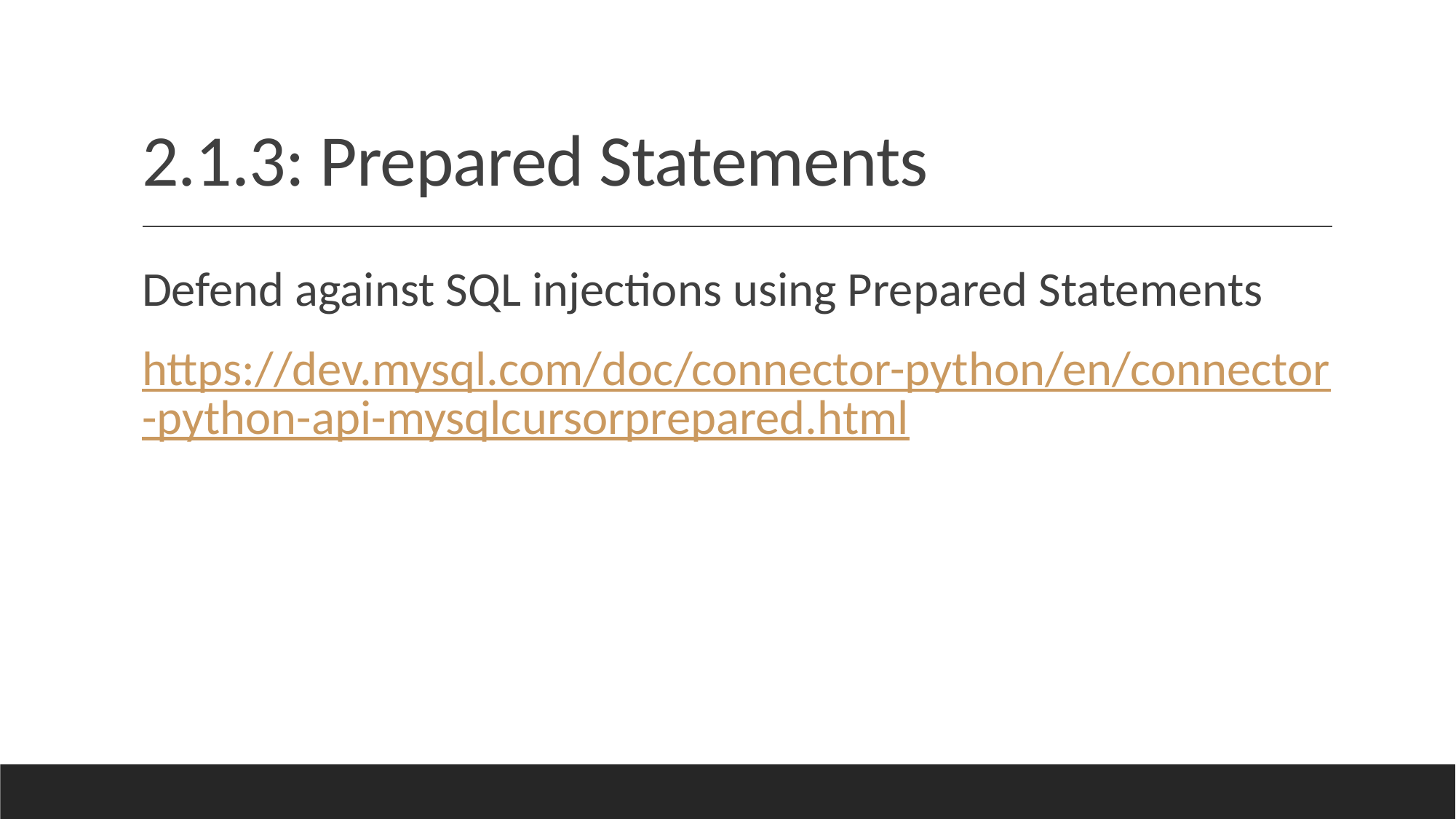

# 2.1.3: Prepared Statements
Defend against SQL injections using Prepared Statements
https://dev.mysql.com/doc/connector-python/en/connector-python-api-mysqlcursorprepared.html